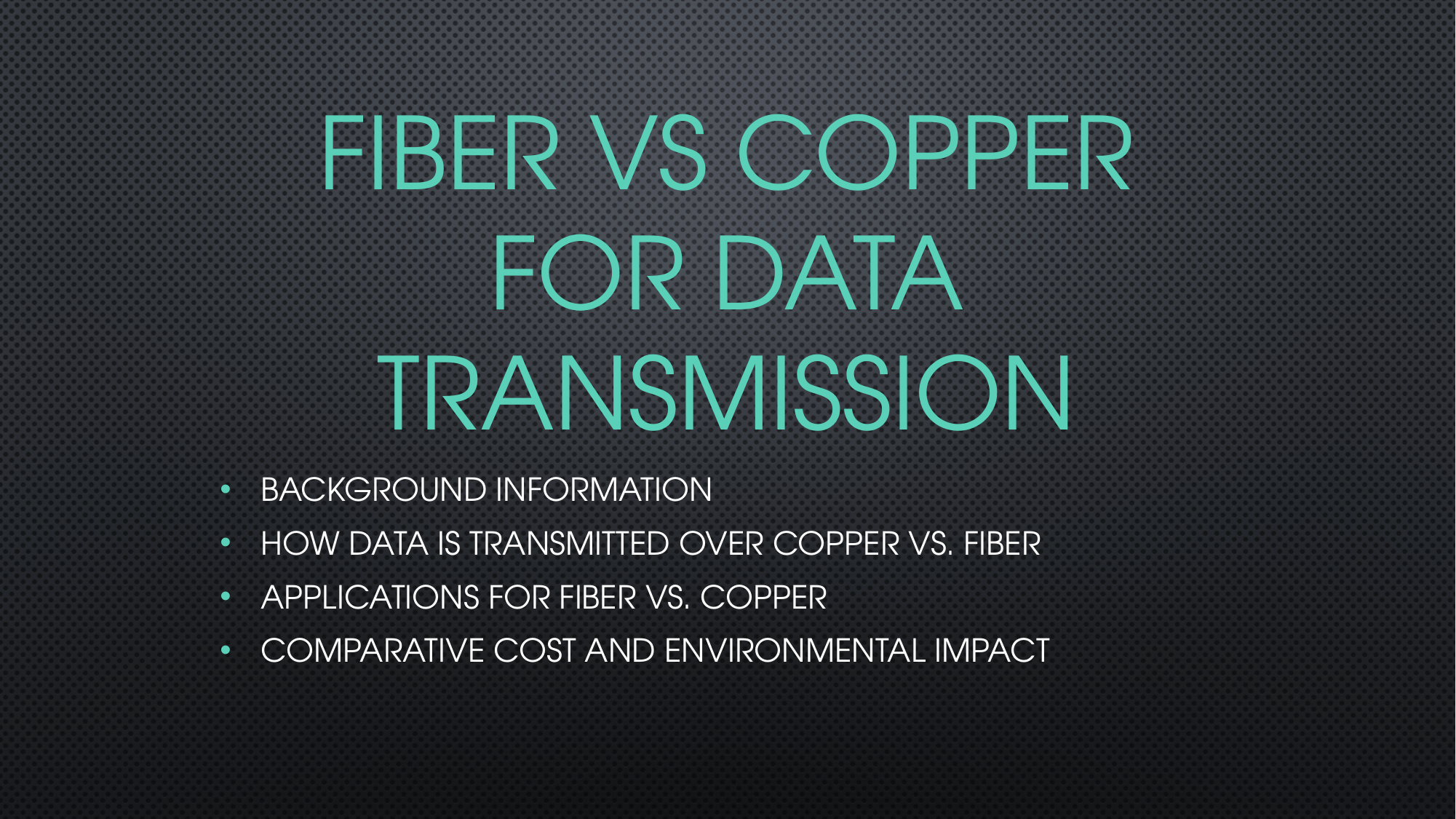

# Fiber Vs Copper for Data Transmission
Background Information
How Data is Transmitted over Copper VS. Fiber
Applications For Fiber VS. Copper
Comparative Cost and Environmental Impact